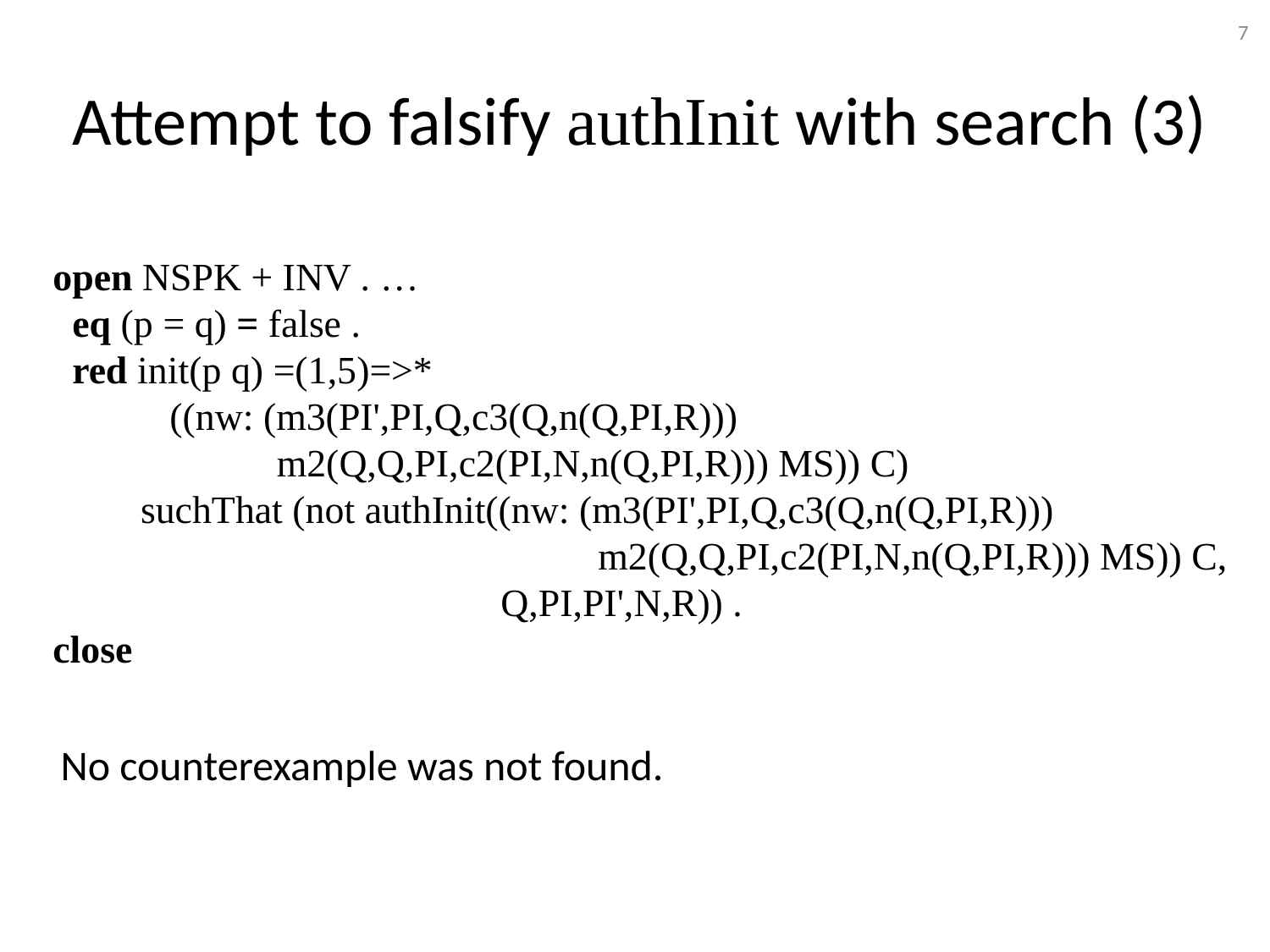

7
# Attempt to falsify authInit with search (3)
open NSPK + INV . …
  eq (p = q) = false .
  red init(p q) =(1,5)=>*
            ((nw: (m3(PI',PI,Q,c3(Q,n(Q,PI,R)))
                       m2(Q,Q,PI,c2(PI,N,n(Q,PI,R))) MS)) C)
         suchThat (not authInit((nw: (m3(PI',PI,Q,c3(Q,n(Q,PI,R)))
                                                        m2(Q,Q,PI,c2(PI,N,n(Q,PI,R))) MS)) C,
                                              Q,PI,PI',N,R)) .
close
No counterexample was not found.